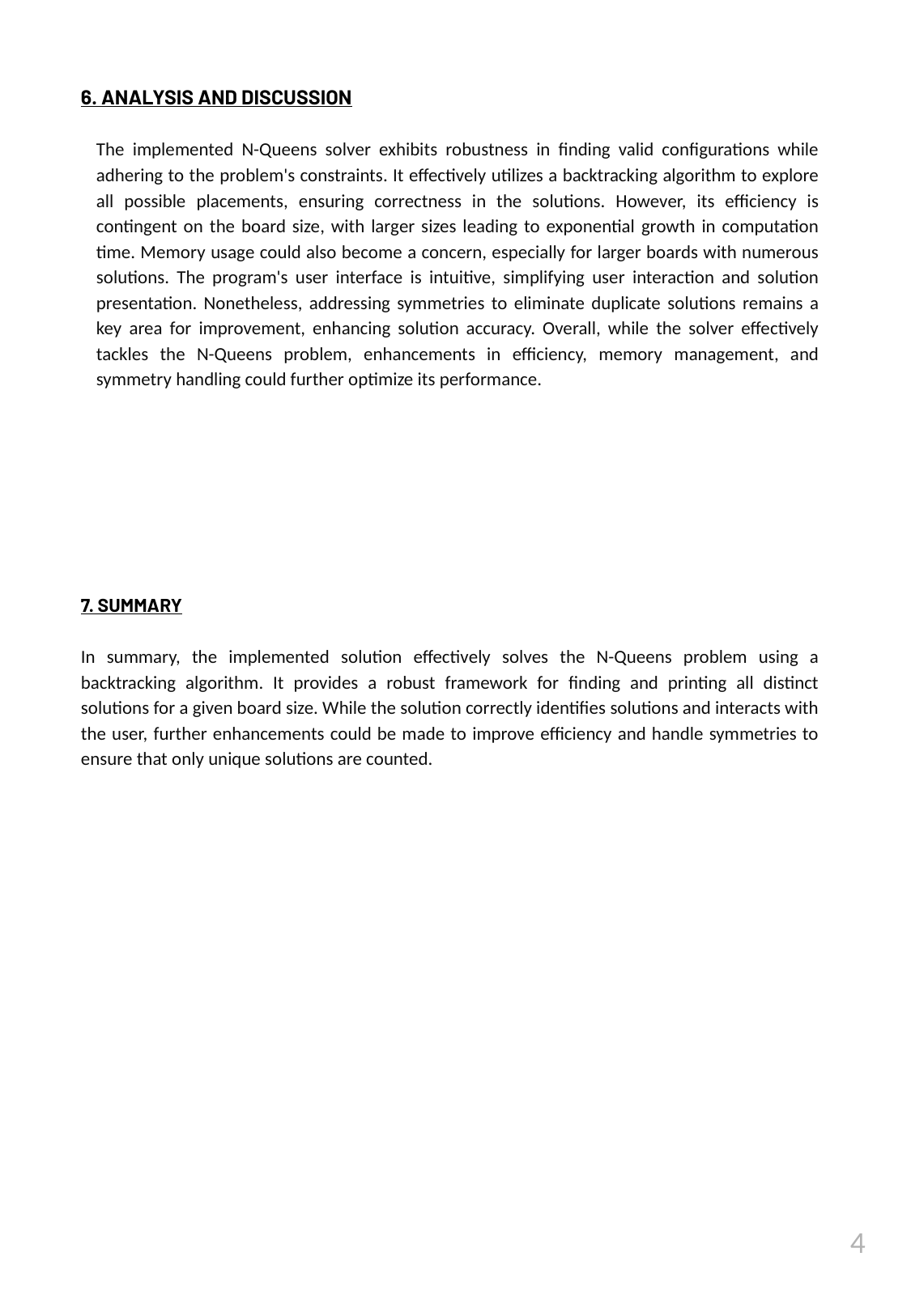

6. ANALYSIS AND DISCUSSION

The implemented N-Queens solver exhibits robustness in finding valid configurations while adhering to the problem's constraints. It effectively utilizes a backtracking algorithm to explore all possible placements, ensuring correctness in the solutions. However, its efficiency is contingent on the board size, with larger sizes leading to exponential growth in computation time. Memory usage could also become a concern, especially for larger boards with numerous solutions. The program's user interface is intuitive, simplifying user interaction and solution presentation. Nonetheless, addressing symmetries to eliminate duplicate solutions remains a key area for improvement, enhancing solution accuracy. Overall, while the solver effectively tackles the N-Queens problem, enhancements in efficiency, memory management, and symmetry handling could further optimize its performance.

7. SUMMARY

In summary, the implemented solution effectively solves the N-Queens problem using a backtracking algorithm. It provides a robust framework for finding and printing all distinct solutions for a given board size. While the solution correctly identifies solutions and interacts with the user, further enhancements could be made to improve efficiency and handle symmetries to ensure that only unique solutions are counted.

4